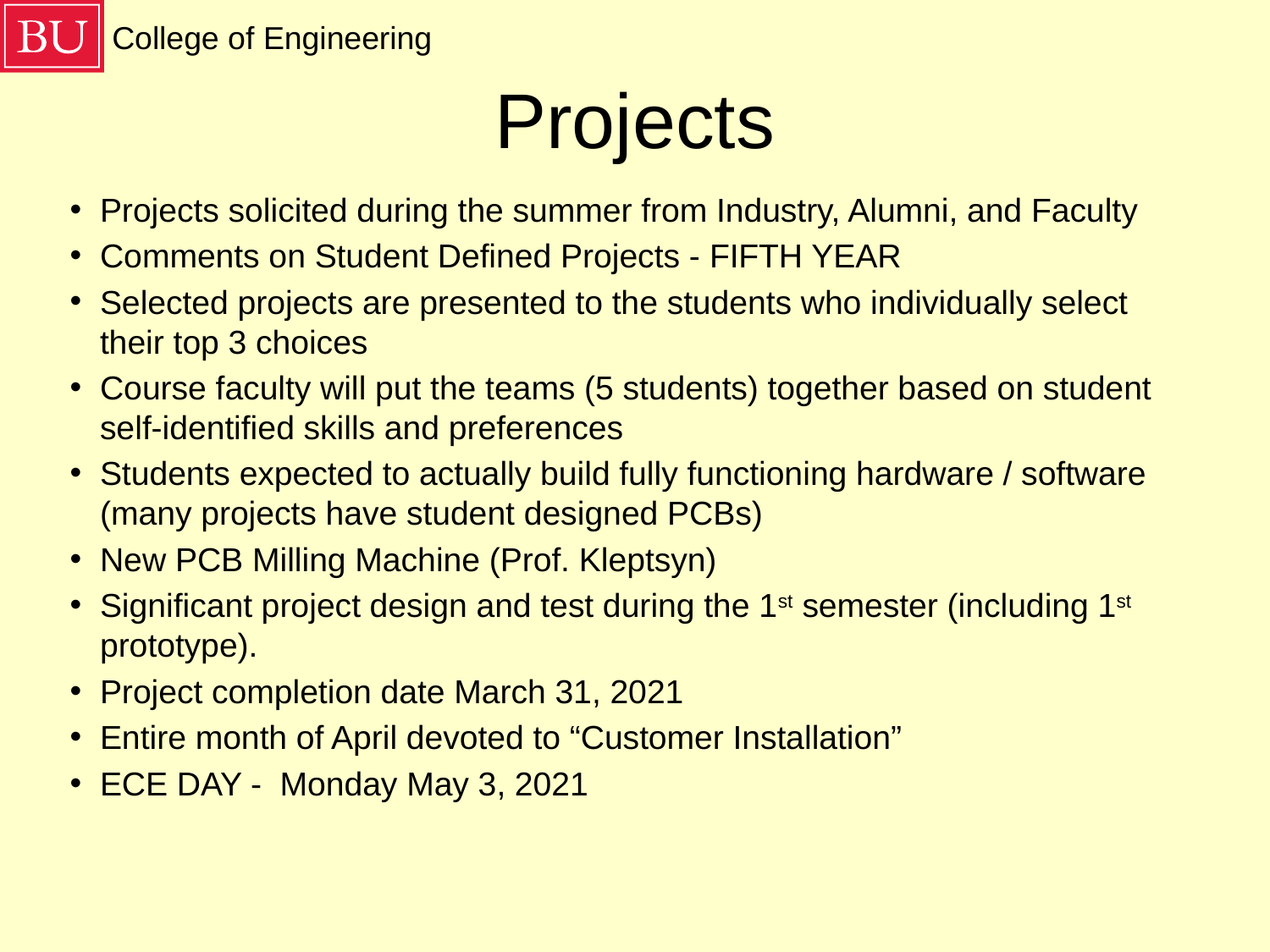

# Projects
Projects solicited during the summer from Industry, Alumni, and Faculty
Comments on Student Defined Projects - FIFTH YEAR
Selected projects are presented to the students who individually select their top 3 choices
Course faculty will put the teams (5 students) together based on student self-identified skills and preferences
Students expected to actually build fully functioning hardware / software (many projects have student designed PCBs)
New PCB Milling Machine (Prof. Kleptsyn)
Significant project design and test during the 1st semester (including 1st prototype).
Project completion date March 31, 2021
Entire month of April devoted to “Customer Installation”
ECE DAY -  Monday May 3, 2021